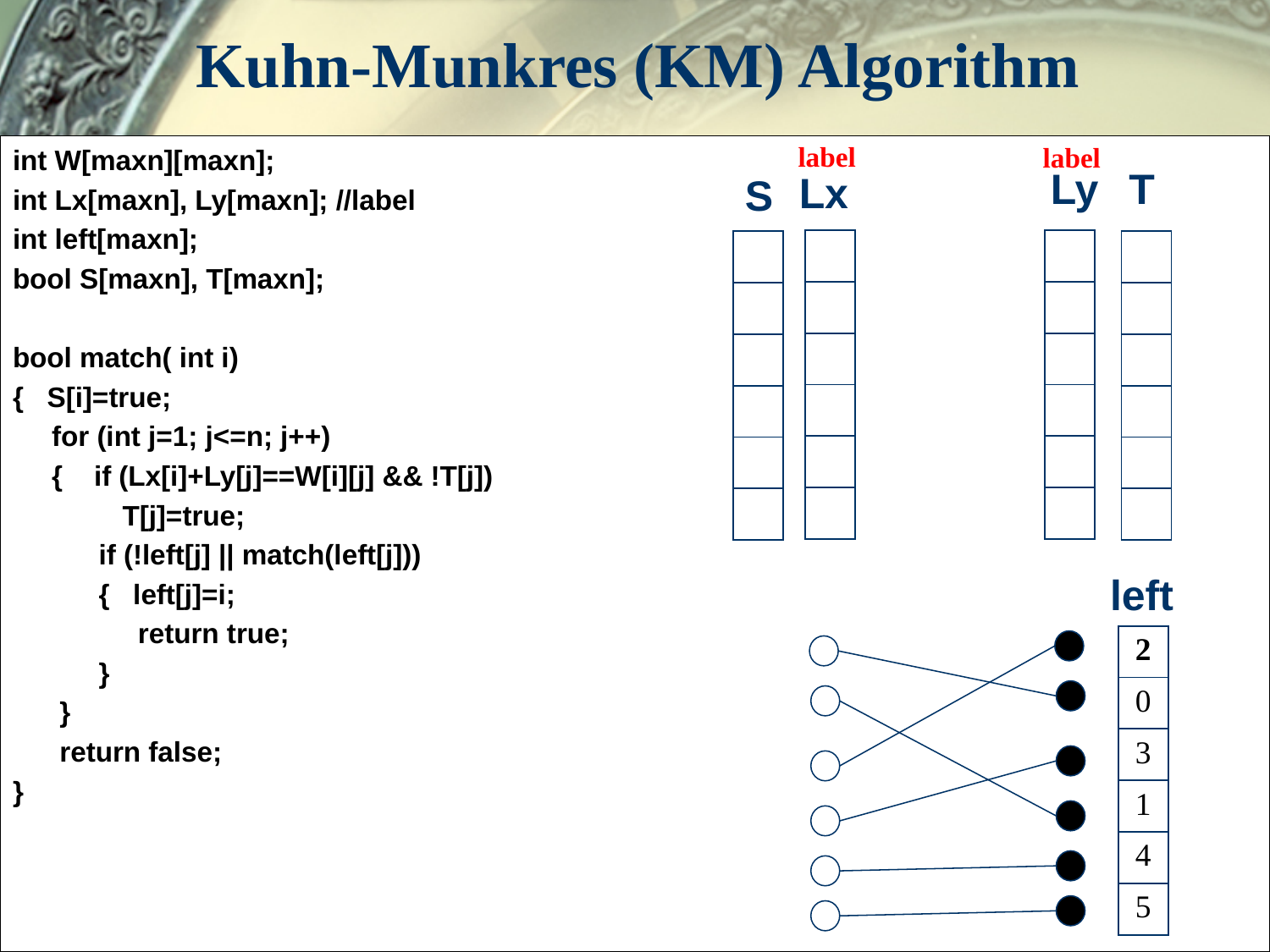

# Kuhn-Munkres (KM) Algorithm
label
label
int W[maxn][maxn];
int Lx[maxn], Ly[maxn]; //label
int left[maxn];
bool S[maxn], T[maxn];

bool match( int i)
{   S[i]=true;
     for (int j=1; j<=n; j++)
     {    if (Lx[i]+Ly[j]==W[i][j] && !T[j])
              T[j]=true;
           if (!left[j] || match(left[j]))
           {   left[j]=i;
                return true;
           }
      }
      return false;
}
T
Ly
Lx
S
|  |
| --- |
|  |
|  |
|  |
|  |
|  |
|  |
| --- |
|  |
|  |
|  |
|  |
|  |
|  |
| --- |
|  |
|  |
|  |
|  |
|  |
|  |
| --- |
|  |
|  |
|  |
|  |
|  |
left
| 2 |
| --- |
| 0 |
| 3 |
| 1 |
| 4 |
| 5 |